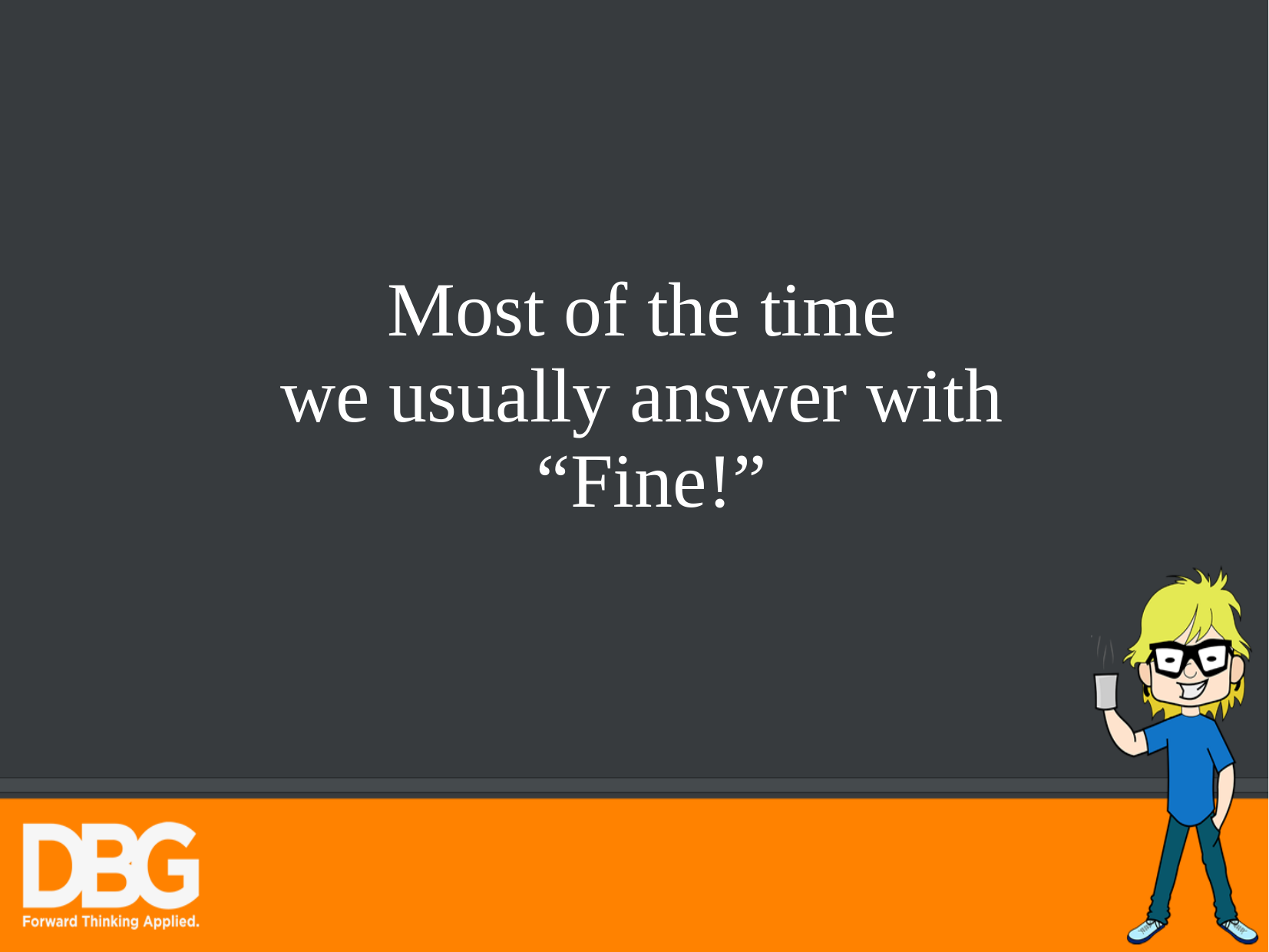

Most of the time
we usually answer with
“Fine!”
3